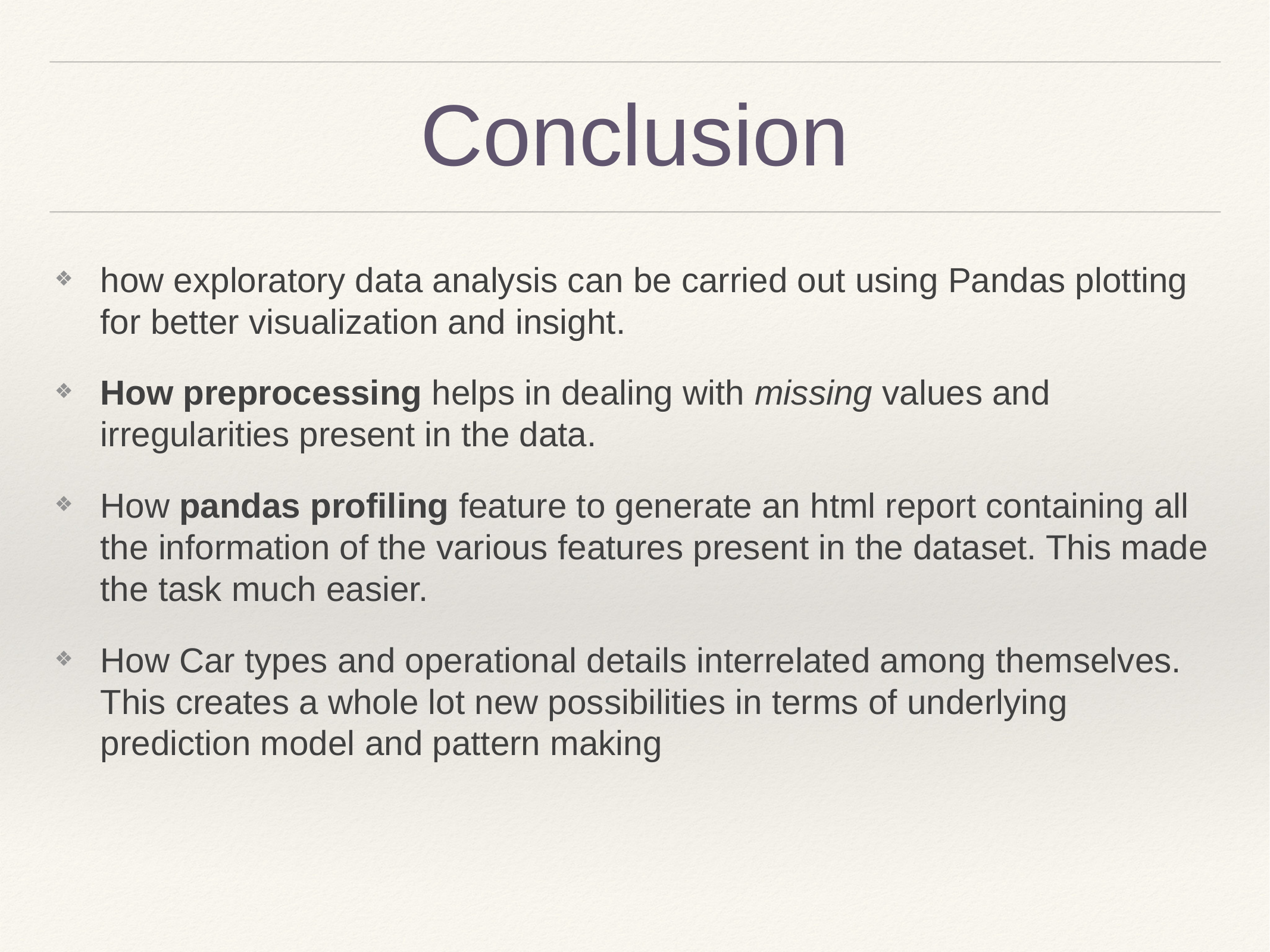

# Conclusion
how exploratory data analysis can be carried out using Pandas plotting for better visualization and insight.
How preprocessing helps in dealing with missing values and irregularities present in the data.
How pandas profiling feature to generate an html report containing all the information of the various features present in the dataset. This made the task much easier.
How Car types and operational details interrelated among themselves. This creates a whole lot new possibilities in terms of underlying prediction model and pattern making